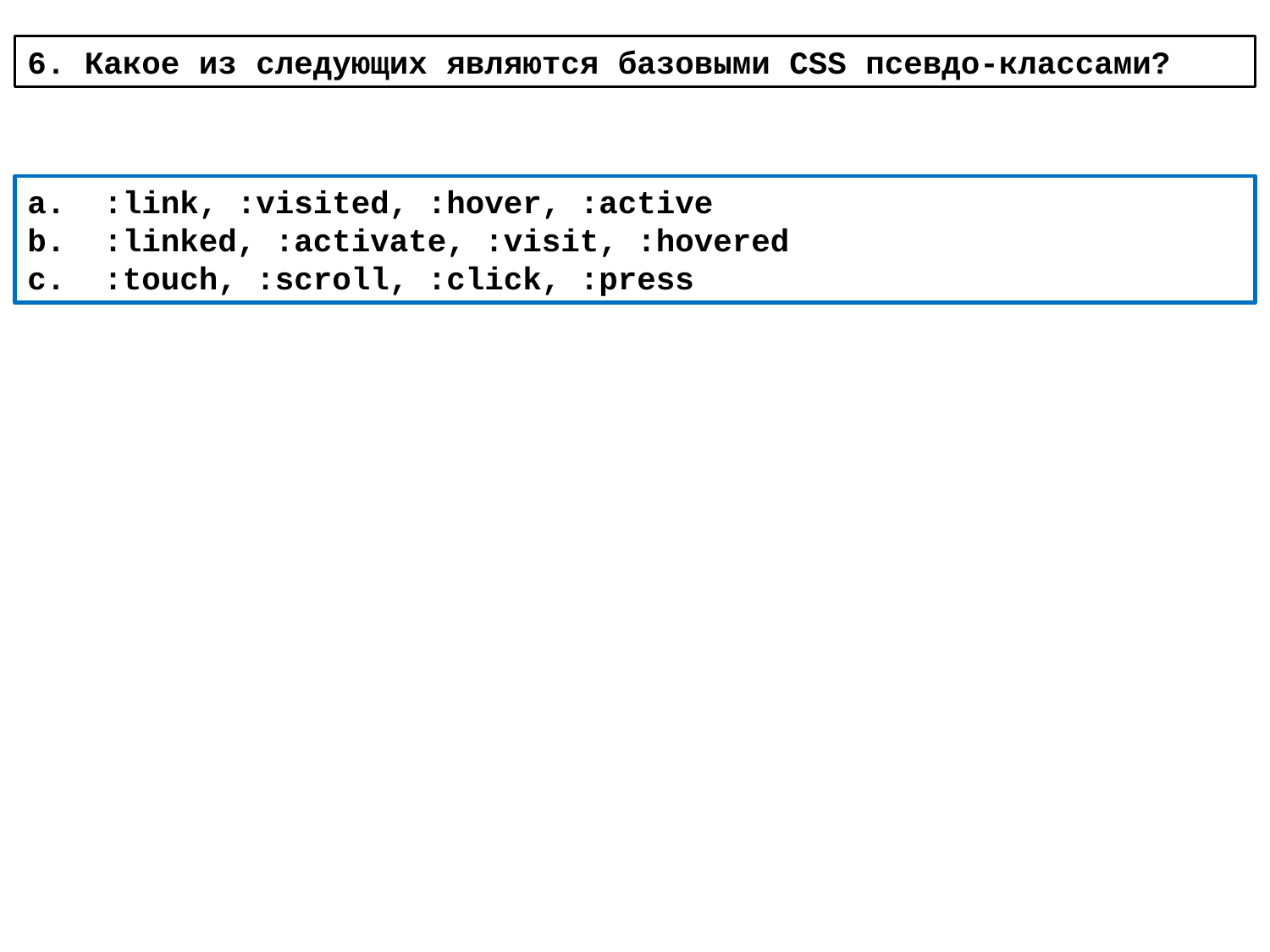

6. Какое из следующих являются базовыми CSS псевдо-классами?
a.  :link, :visited, :hover, :active
b.  :linked, :activate, :visit, :hovered
c.  :touch, :scroll, :click, :press